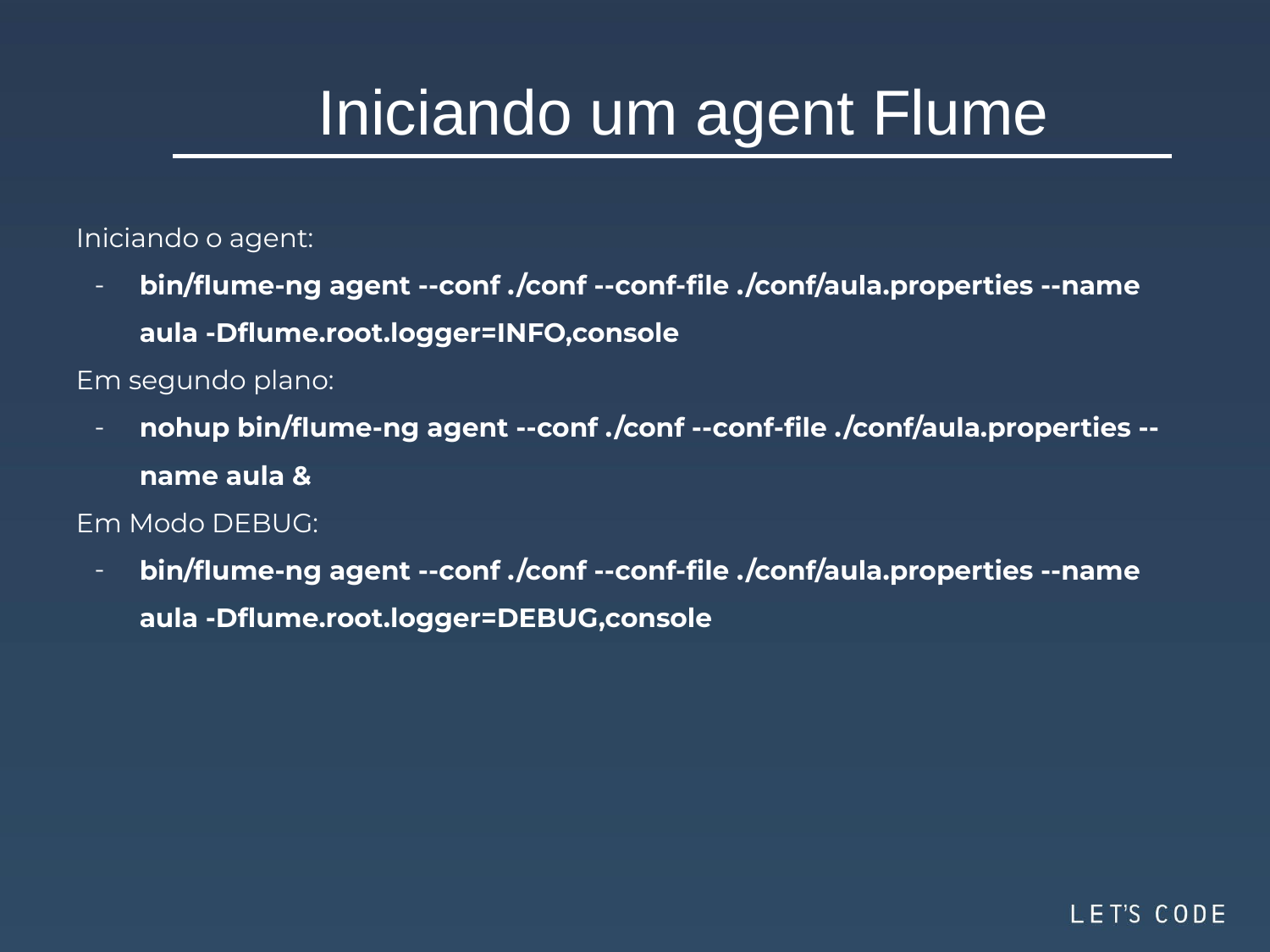

Iniciando um agent Flume
Iniciando o agent:
bin/flume-ng agent --conf ./conf --conf-file ./conf/aula.properties --name aula -Dflume.root.logger=INFO,console
Em segundo plano:
nohup bin/flume-ng agent --conf ./conf --conf-file ./conf/aula.properties --name aula &
Em Modo DEBUG:
bin/flume-ng agent --conf ./conf --conf-file ./conf/aula.properties --name aula -Dflume.root.logger=DEBUG,console